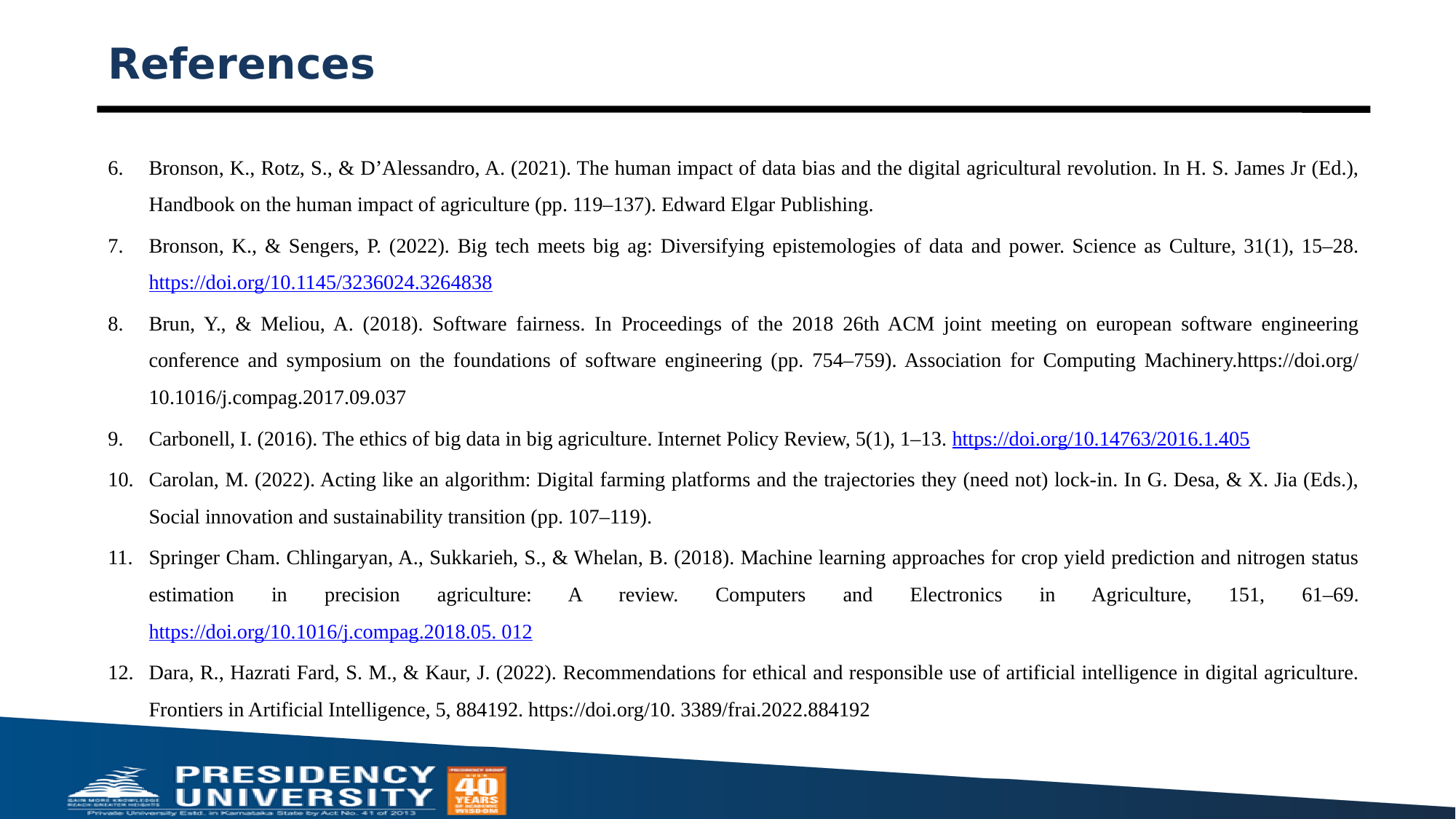

# References
Bronson, K., Rotz, S., & D’Alessandro, A. (2021). The human impact of data bias and the digital agricultural revolution. In H. S. James Jr (Ed.), Handbook on the human impact of agriculture (pp. 119–137). Edward Elgar Publishing.
Bronson, K., & Sengers, P. (2022). Big tech meets big ag: Diversifying epistemologies of data and power. Science as Culture, 31(1), 15–28. https://doi.org/10.1145/3236024.3264838
Brun, Y., & Meliou, A. (2018). Software fairness. In Proceedings of the 2018 26th ACM joint meeting on european software engineering conference and symposium on the foundations of software engineering (pp. 754–759). Association for Computing Machinery.https://doi.org/ 10.1016/j.compag.2017.09.037
Carbonell, I. (2016). The ethics of big data in big agriculture. Internet Policy Review, 5(1), 1–13. https://doi.org/10.14763/2016.1.405
Carolan, M. (2022). Acting like an algorithm: Digital farming platforms and the trajectories they (need not) lock-in. In G. Desa, & X. Jia (Eds.), Social innovation and sustainability transition (pp. 107–119).
Springer Cham. Chlingaryan, A., Sukkarieh, S., & Whelan, B. (2018). Machine learning approaches for crop yield prediction and nitrogen status estimation in precision agriculture: A review. Computers and Electronics in Agriculture, 151, 61–69. https://doi.org/10.1016/j.compag.2018.05. 012
Dara, R., Hazrati Fard, S. M., & Kaur, J. (2022). Recommendations for ethical and responsible use of artificial intelligence in digital agriculture. Frontiers in Artificial Intelligence, 5, 884192. https://doi.org/10. 3389/frai.2022.884192